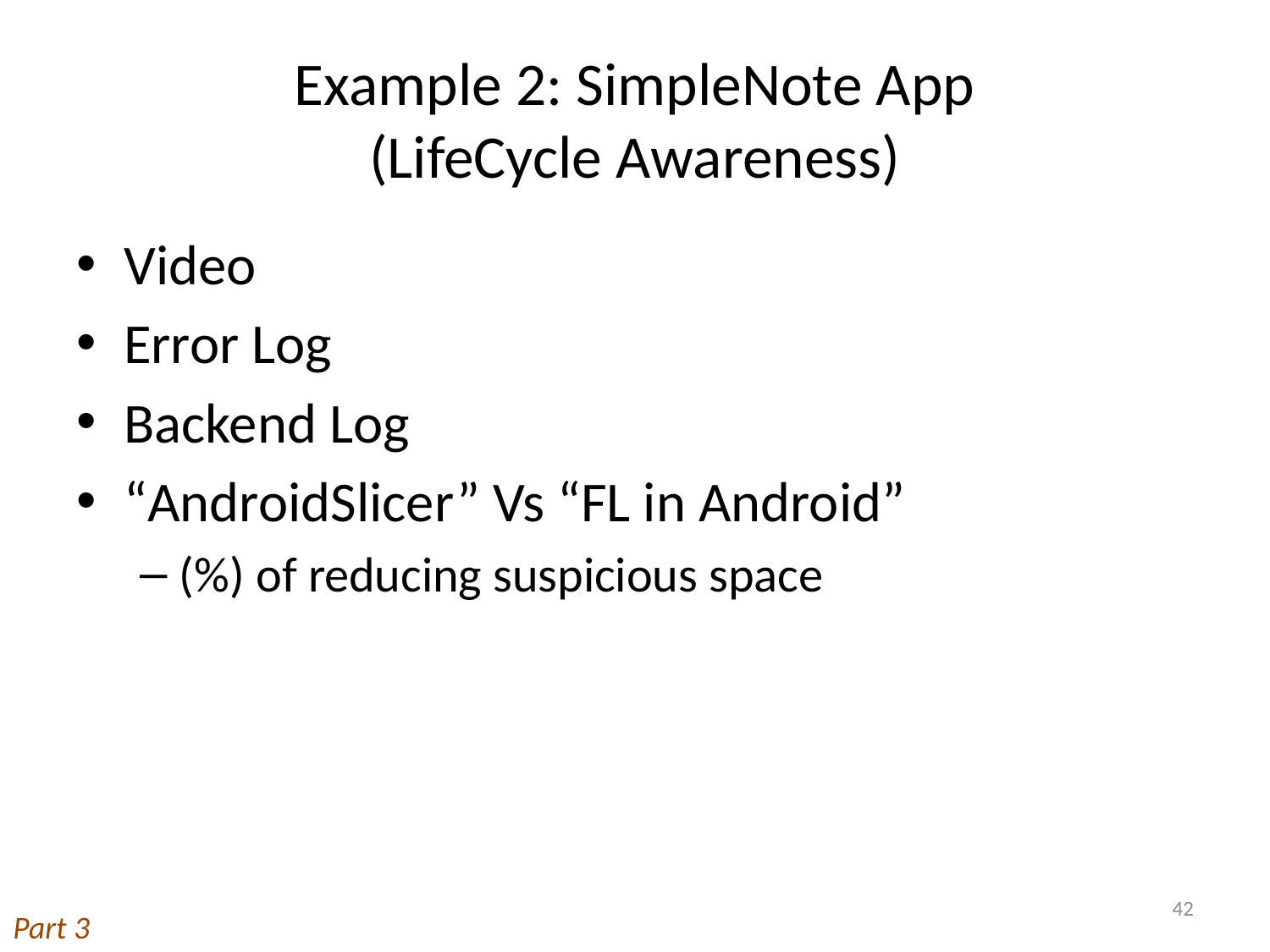

# Example 2: SimpleNote App (LifeCycle Awareness)
Video
Error Log
Backend Log
“AndroidSlicer” Vs “FL in Android”
(%) of reducing suspicious space
42
Part 3